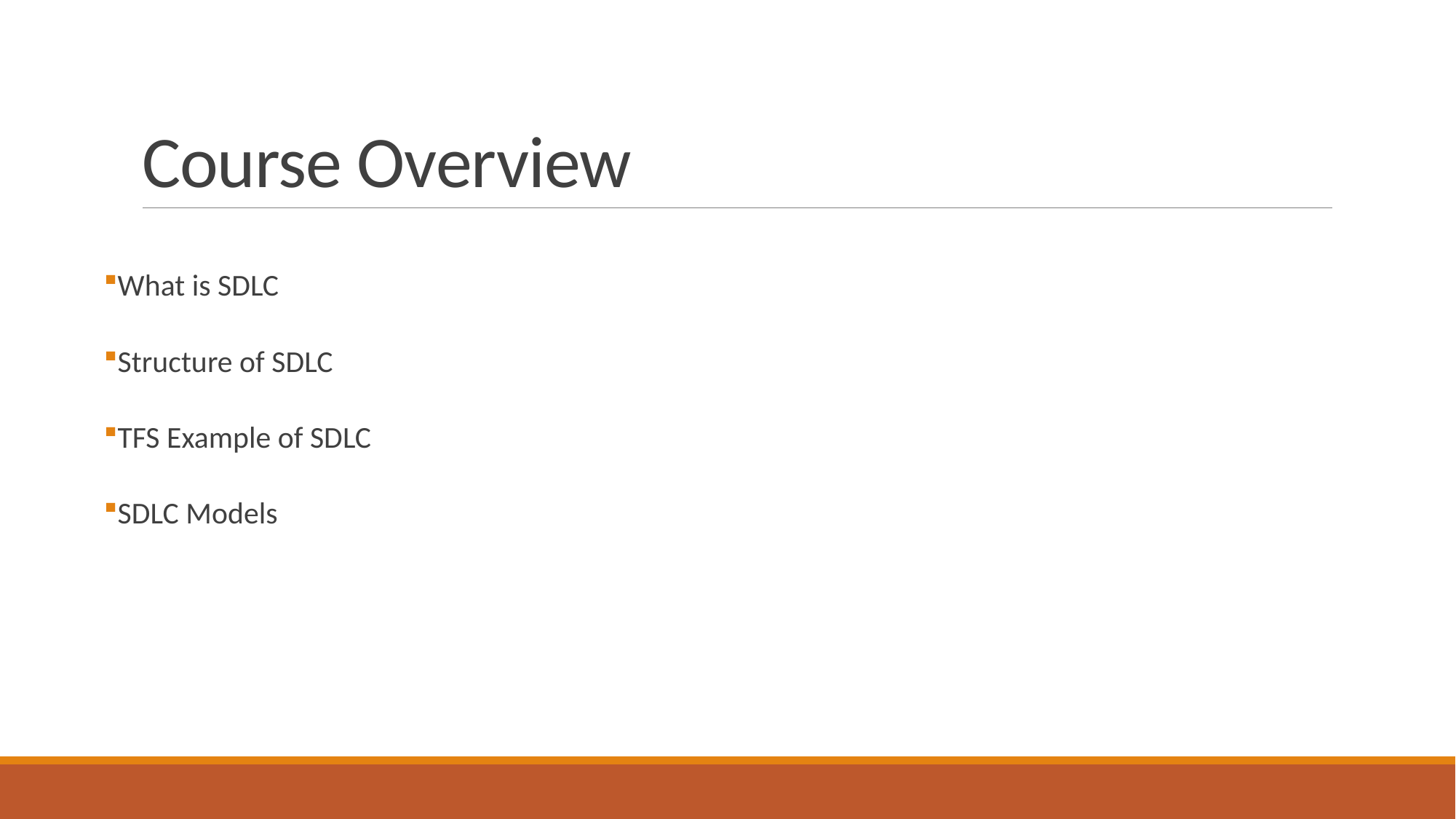

# Course Overview
What is SDLC
Structure of SDLC
TFS Example of SDLC
SDLC Models